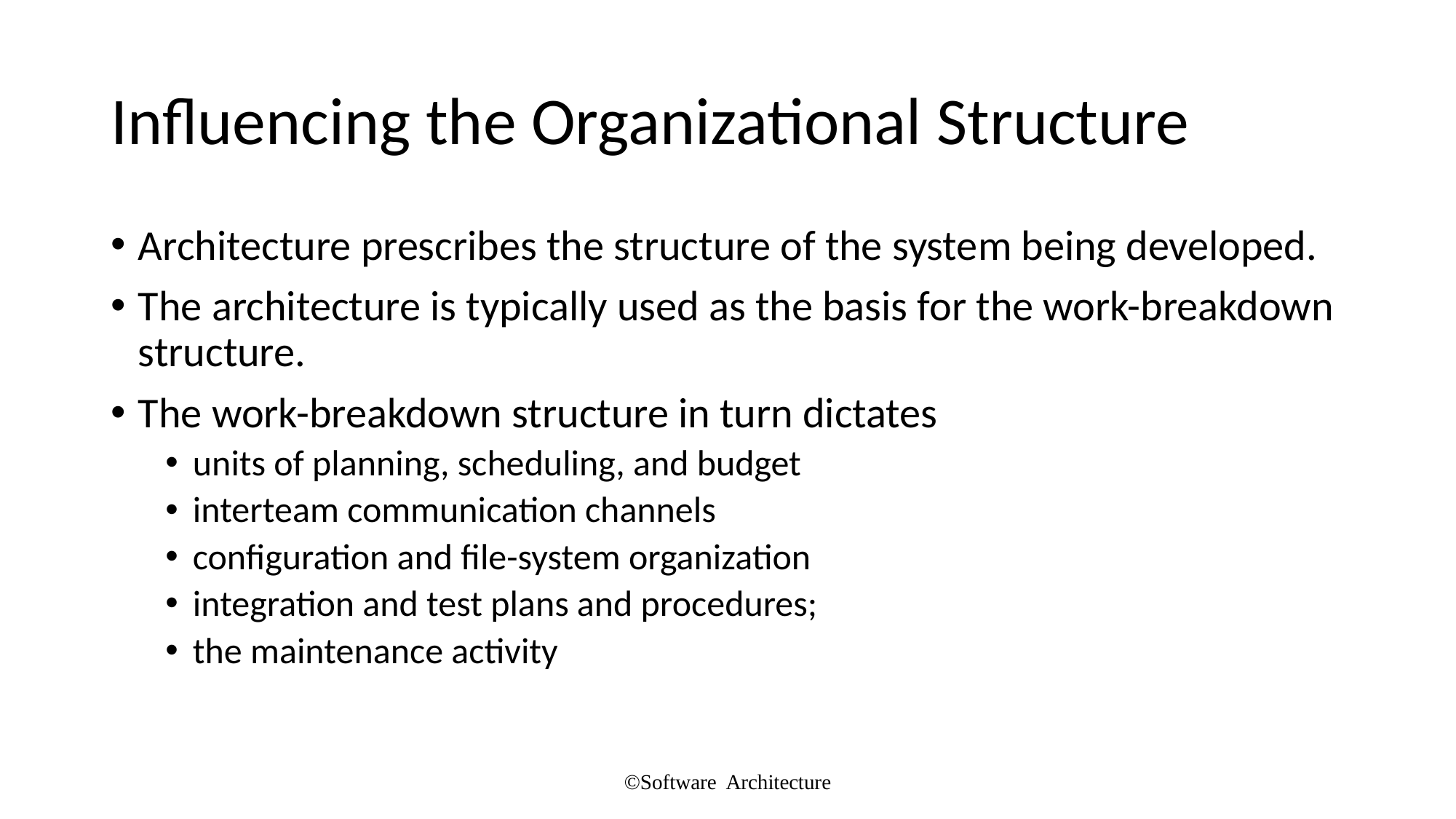

# Influencing the Organizational Structure
Architecture prescribes the structure of the system being developed.
The architecture is typically used as the basis for the work-breakdown structure.
The work-breakdown structure in turn dictates
units of planning, scheduling, and budget
interteam communication channels
configuration and file-system organization
integration and test plans and procedures;
the maintenance activity
©Software  Architecture